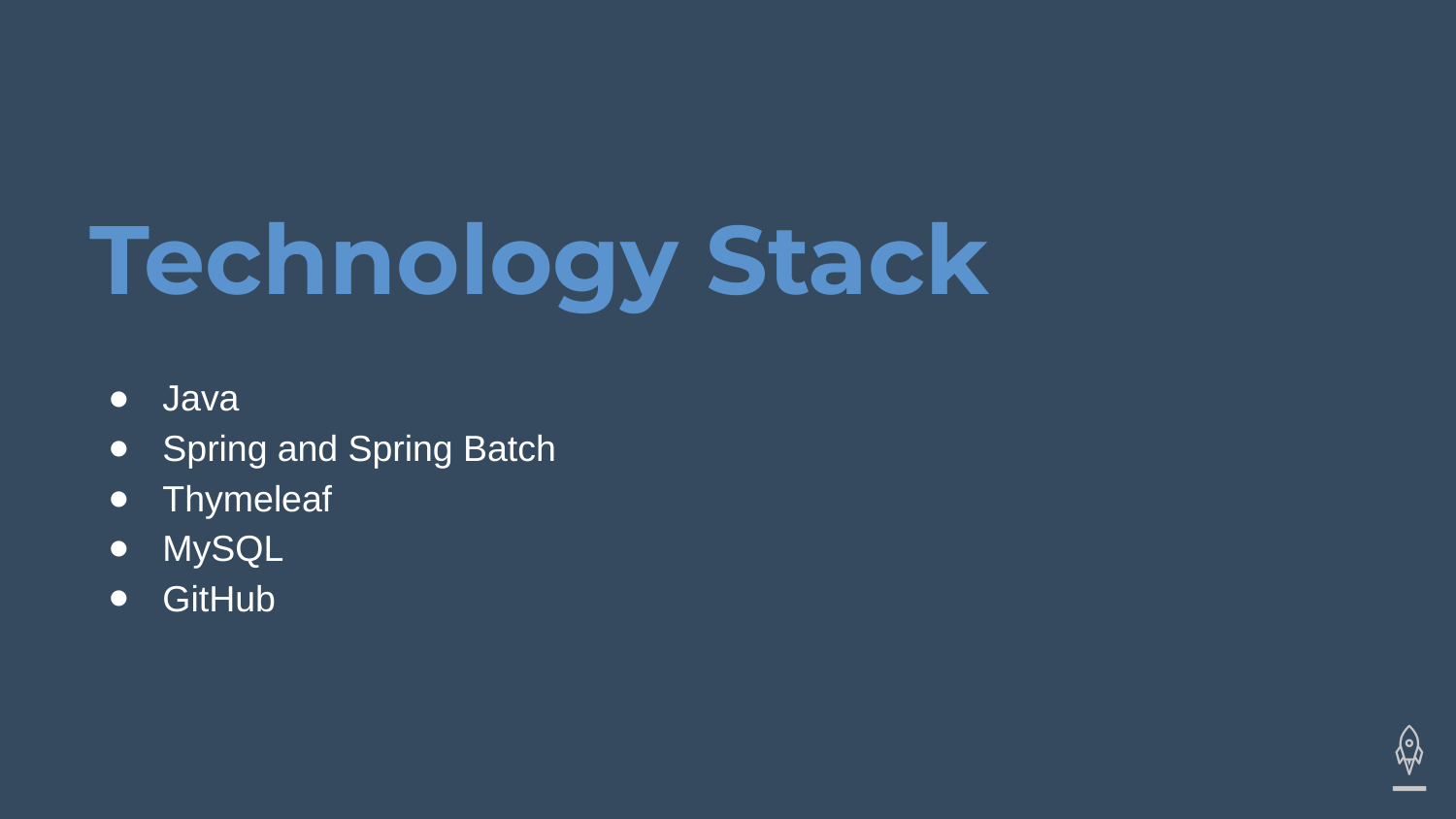

# Technology Stack
Java
Spring and Spring Batch
Thymeleaf
MySQL
GitHub